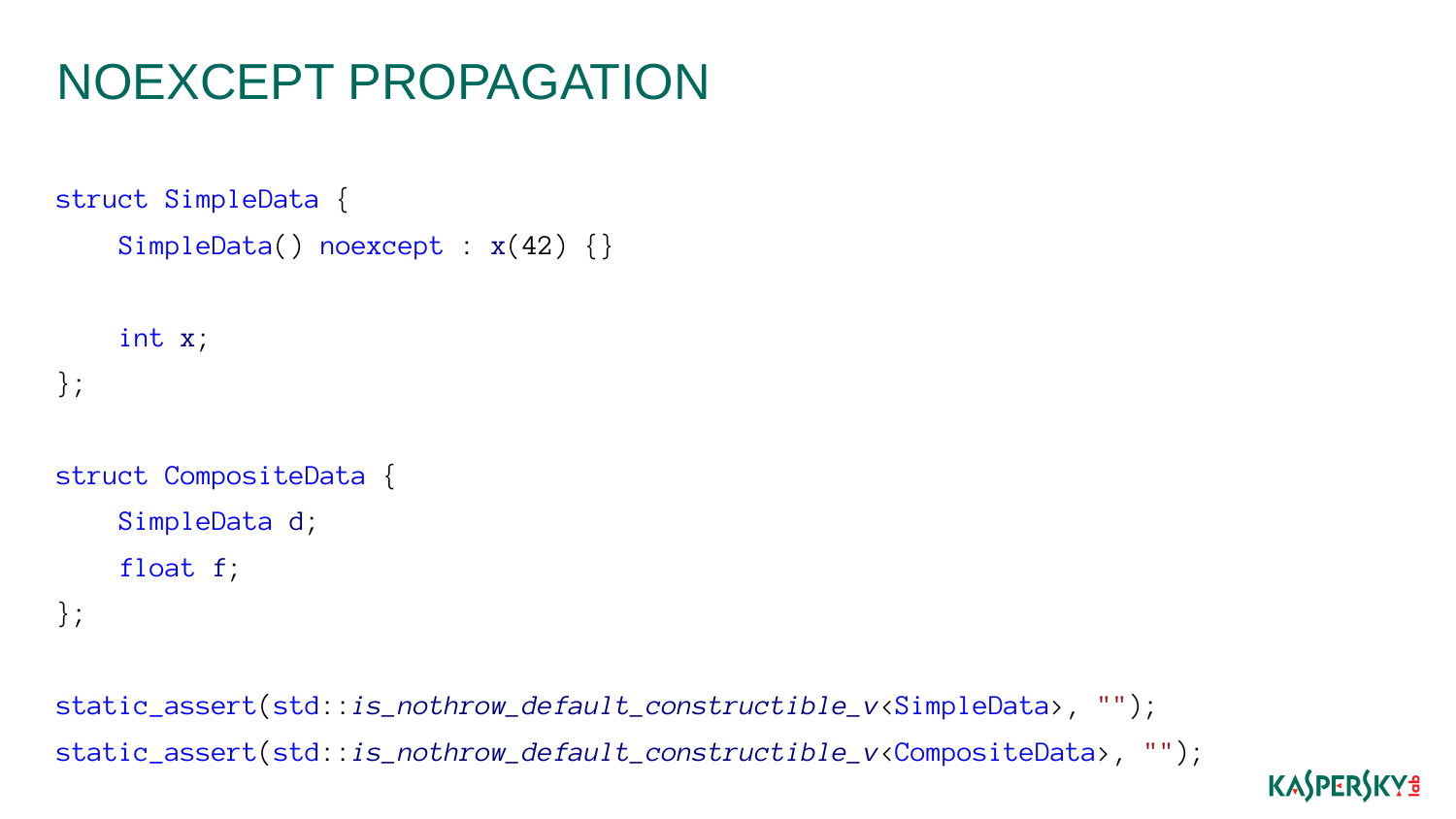

# Noexcept propagation
struct SimpleData {
    SimpleData() noexcept : x(42) {}

    int x;
};

struct CompositeData {
    SimpleData d;
    float f;
};

static_assert(std::is_nothrow_default_constructible_v<SimpleData>, "");
static_assert(std::is_nothrow_default_constructible_v<CompositeData>, "");